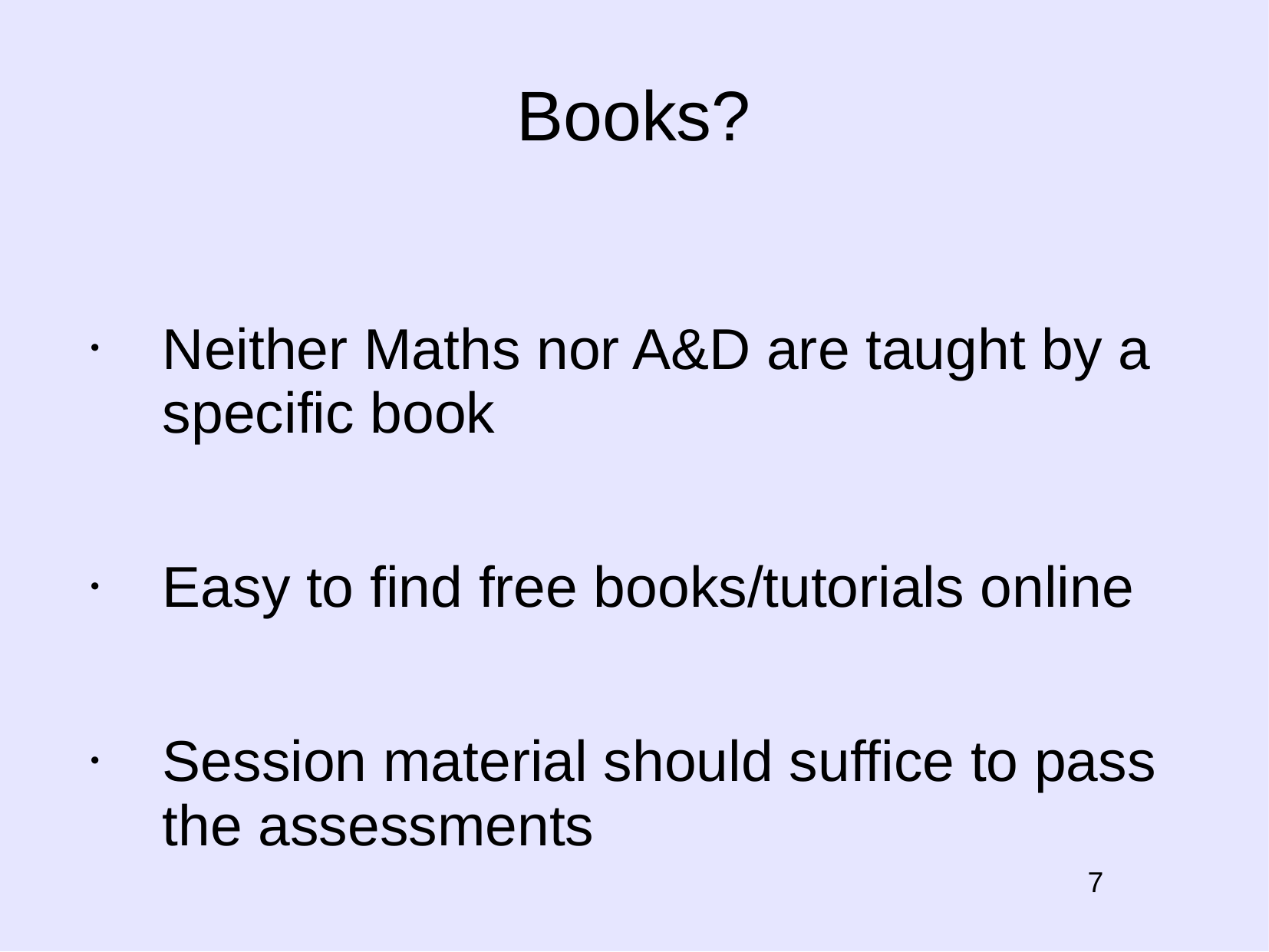

# Books?

Neither Maths nor A&D are taught by a specific book

Easy to find free books/tutorials online

Session material should suffice to pass the assessments
7